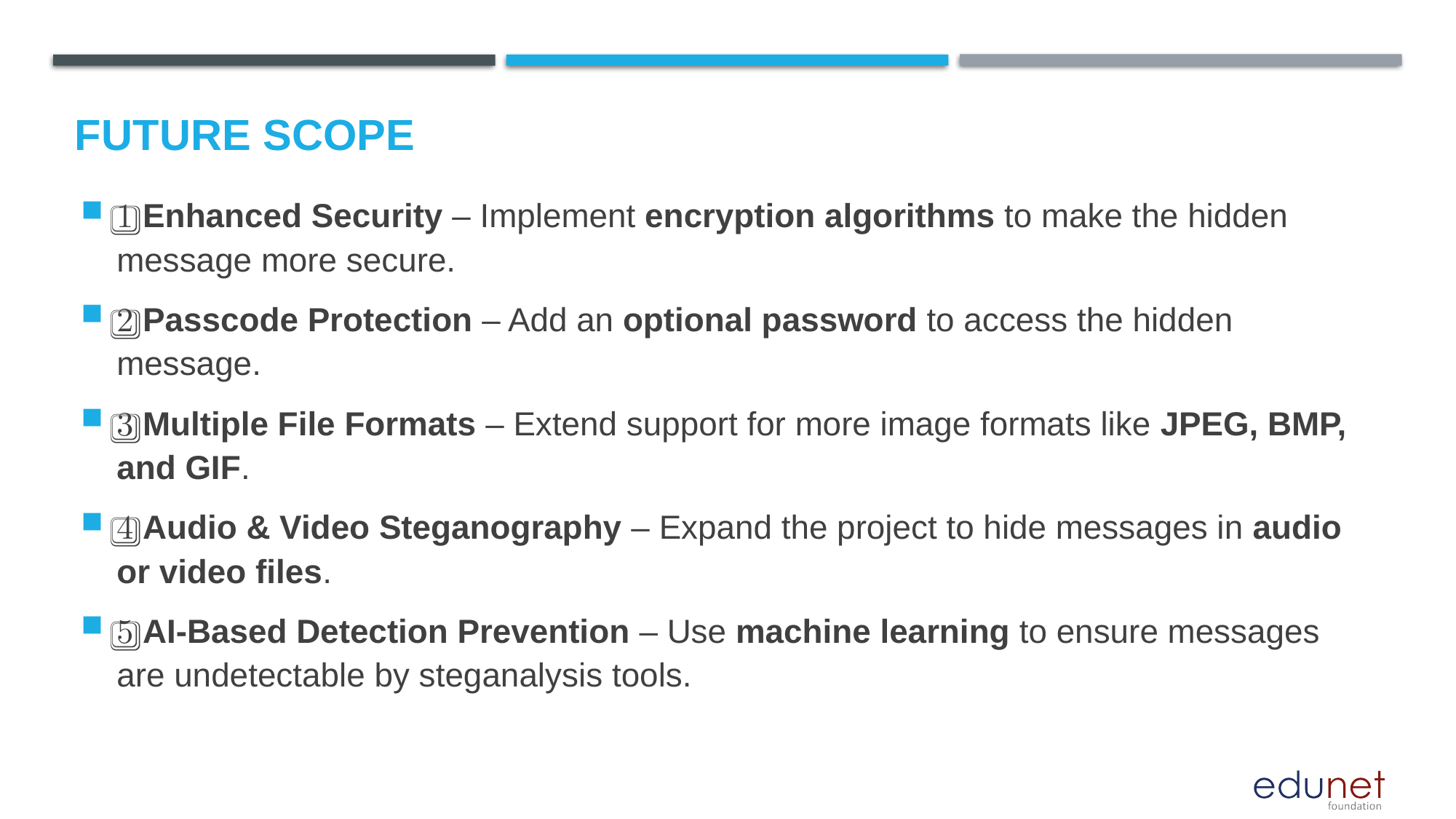

Future scope
1️⃣ Enhanced Security – Implement encryption algorithms to make the hidden message more secure.
2️⃣ Passcode Protection – Add an optional password to access the hidden message.
3️⃣ Multiple File Formats – Extend support for more image formats like JPEG, BMP, and GIF.
4️⃣ Audio & Video Steganography – Expand the project to hide messages in audio or video files.
5️⃣ AI-Based Detection Prevention – Use machine learning to ensure messages are undetectable by steganalysis tools.